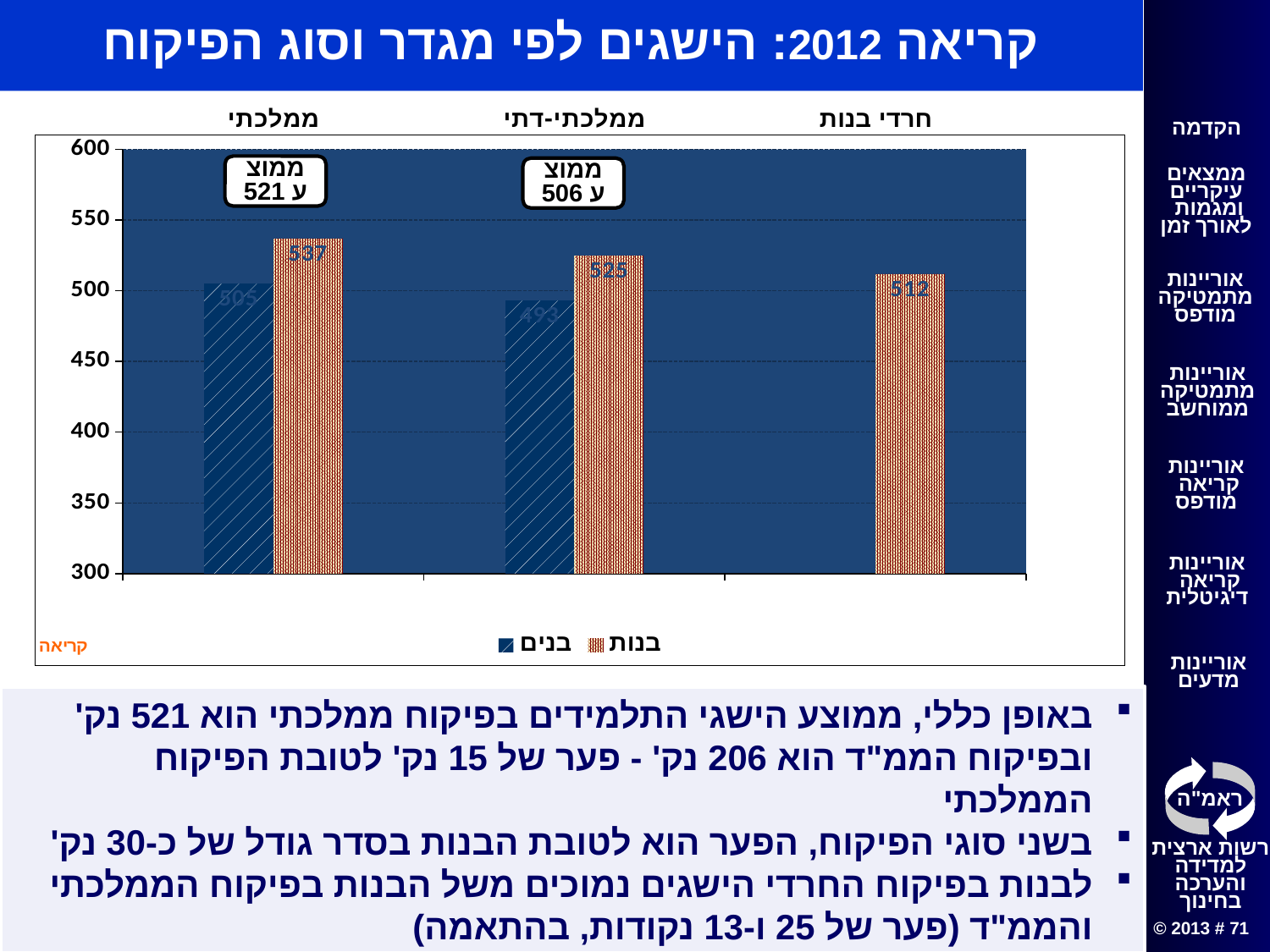

קריאה 2012: הישגים לפי מגדר וסוג הפיקוח

[unsupported chart]

ממוצע 521
ממוצע 506
באופן כללי, ממוצע הישגי התלמידים בפיקוח ממלכתי הוא 521 נק' ובפיקוח הממ"ד הוא 206 נק' - פער של 15 נק' לטובת הפיקוח הממלכתי
בשני סוגי הפיקוח, הפער הוא לטובת הבנות בסדר גודל של כ-30 נק'
לבנות בפיקוח החרדי הישגים נמוכים משל הבנות בפיקוח הממלכתי והממ"ד (פער של 25 ו-13 נקודות, בהתאמה)